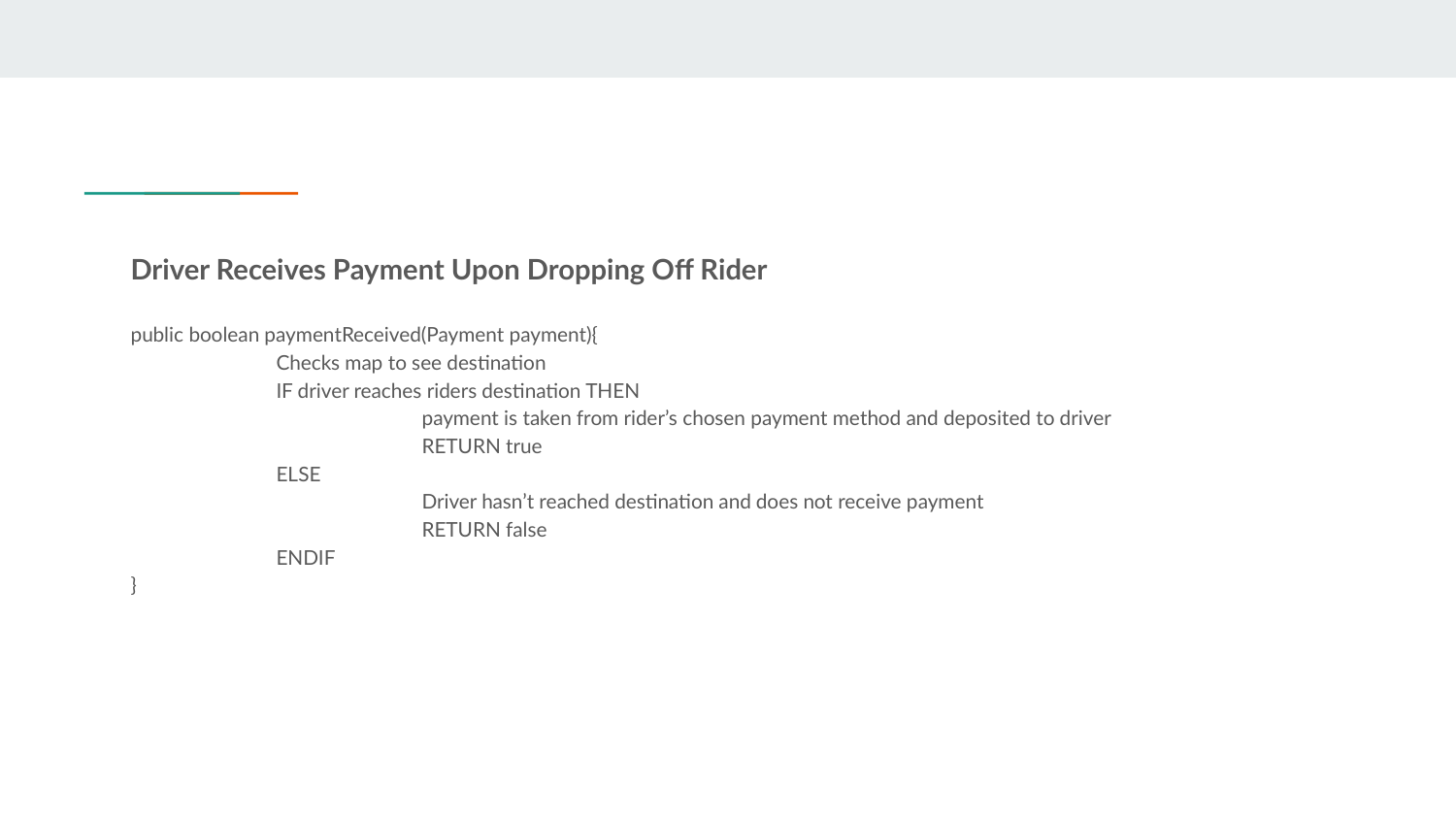

Driver Receives Payment Upon Dropping Off Rider
public boolean paymentReceived(Payment payment){
	Checks map to see destination
	IF driver reaches riders destination THEN
		payment is taken from rider’s chosen payment method and deposited to driver
		RETURN true
	ELSE
		Driver hasn’t reached destination and does not receive payment
		RETURN false
	ENDIF
}